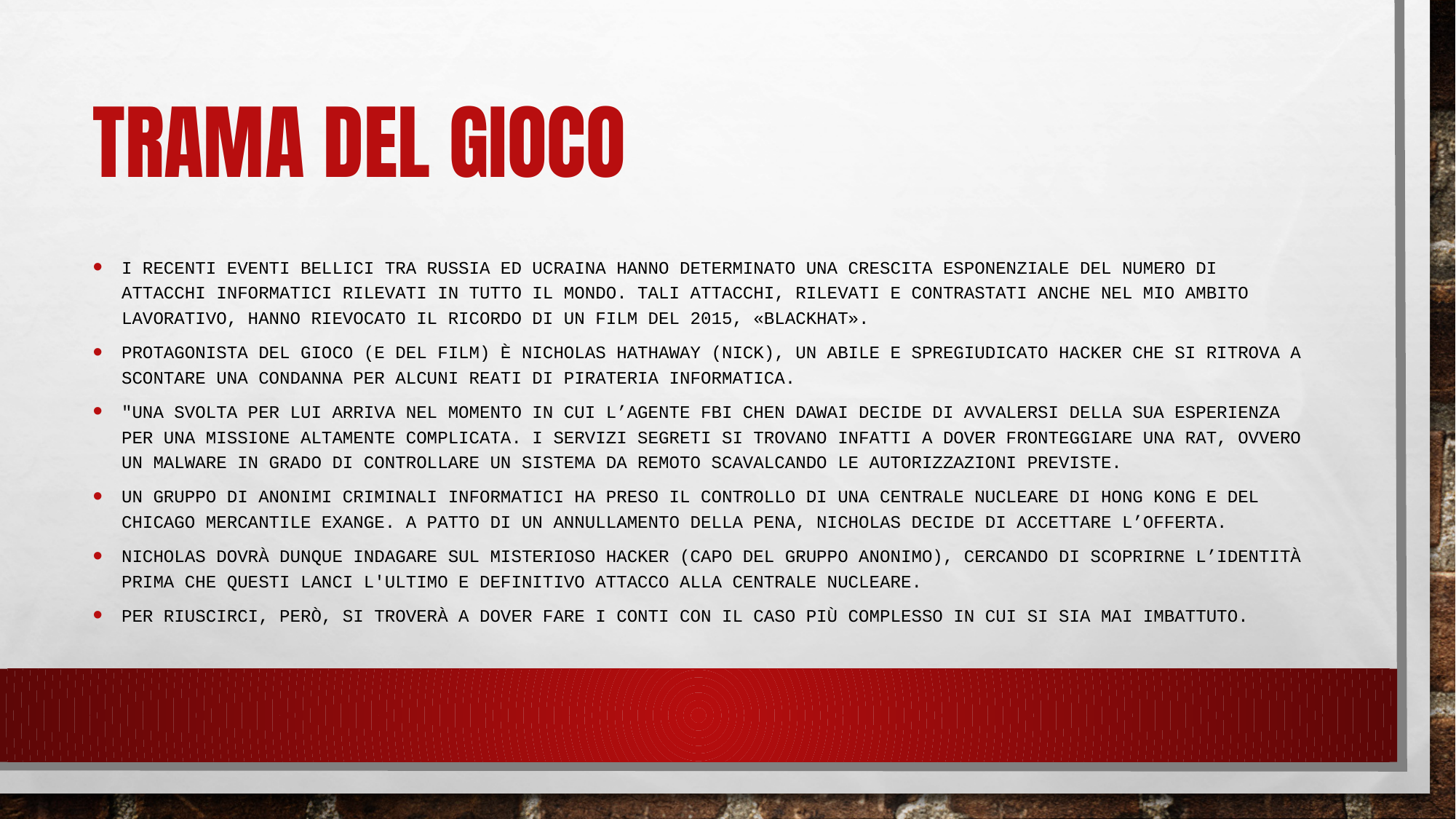

# Trama del gioco
I recenti eventi bellici tra russia ed ucraina hanno determinato una crescita esponenziale del numero di attacchi informatici rilevati in tutto il mondo. Tali attacchi, rilevati e contrastati anche nel mio ambito lavorativo, hanno rievocato il ricordo di un film del 2015, «blackhat».
Protagonista del gioco (e del film) è Nicholas Hathaway (Nick), un abile e spregiudicato hacker che si ritrova a scontare una condanna per alcuni reati di pirateria informatica.
"Una svolta per lui arriva nel momento in cui l’agente FBI Chen Dawai decide di avvalersi della sua esperienza per una missione altamente complicata. I servizi segreti si trovano infatti a dover fronteggiare una RAT, ovvero un malware in grado di controllare un sistema da remoto scavalcando le autorizzazioni previste.
Un gruppo di anonimi criminali informatici ha preso il controllo di una centrale nucleare di Hong Kong e del Chicago Mercantile Exange. A patto di un annullamento della pena, Nicholas decide di accettare l’offerta.
Nicholas dovrà dunque indagare sul misterioso hacker (capo del gruppo anonimo), cercando di scoprirne l’identità prima che questi lanci l'ultimo e definitivo attacco alla centrale nucleare.
Per riuscirci, però, si troverà a dover fare i conti con il caso più complesso in cui si sia mai imbattuto.